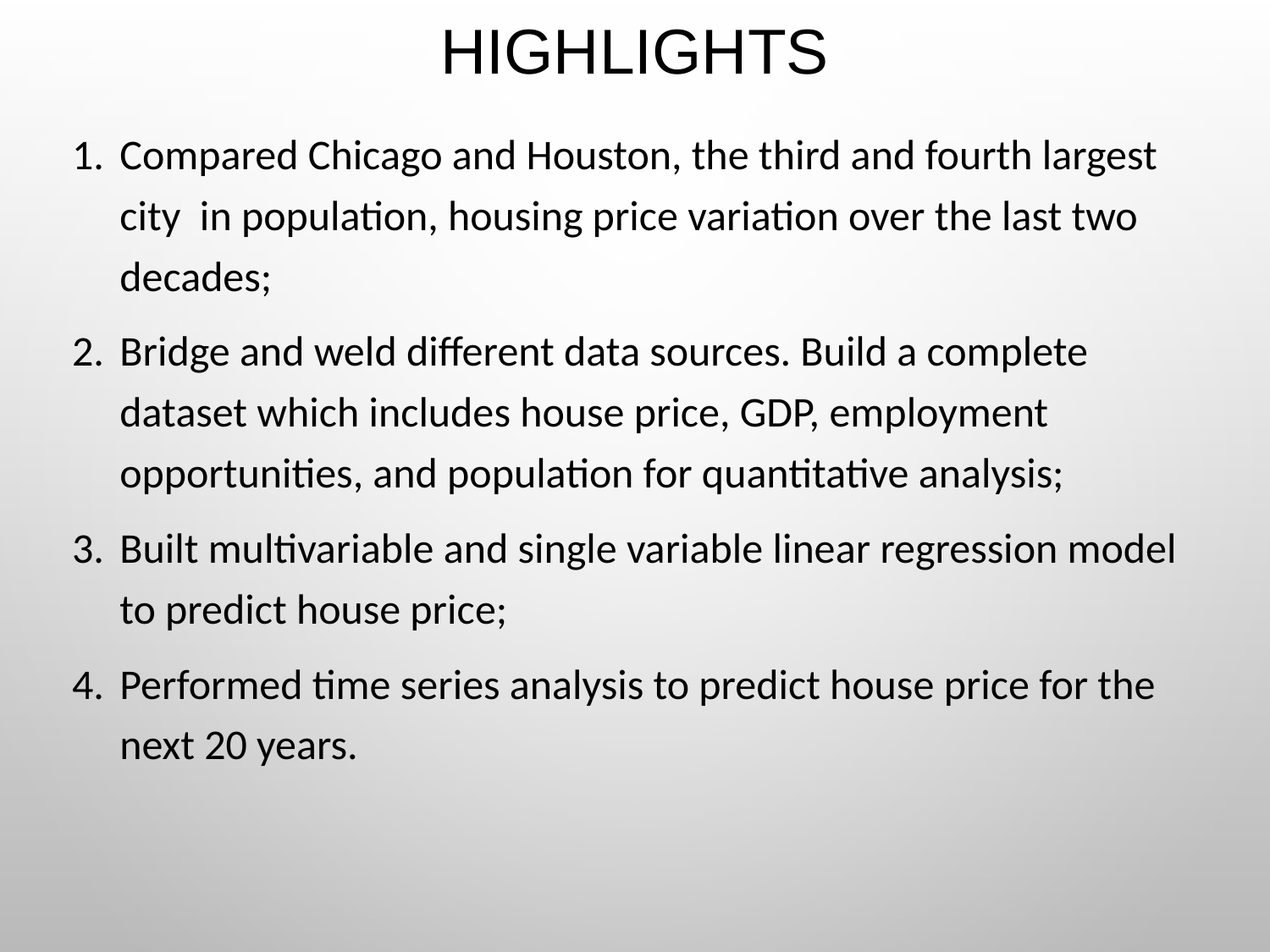

# Highlights
Compared Chicago and Houston, the third and fourth largest city  in population, housing price variation over the last two decades;
Bridge and weld different data sources. Build a complete dataset which includes house price, GDP, employment opportunities, and population for quantitative analysis;
Built multivariable and single variable linear regression model to predict house price;
Performed time series analysis to predict house price for the next 20 years.